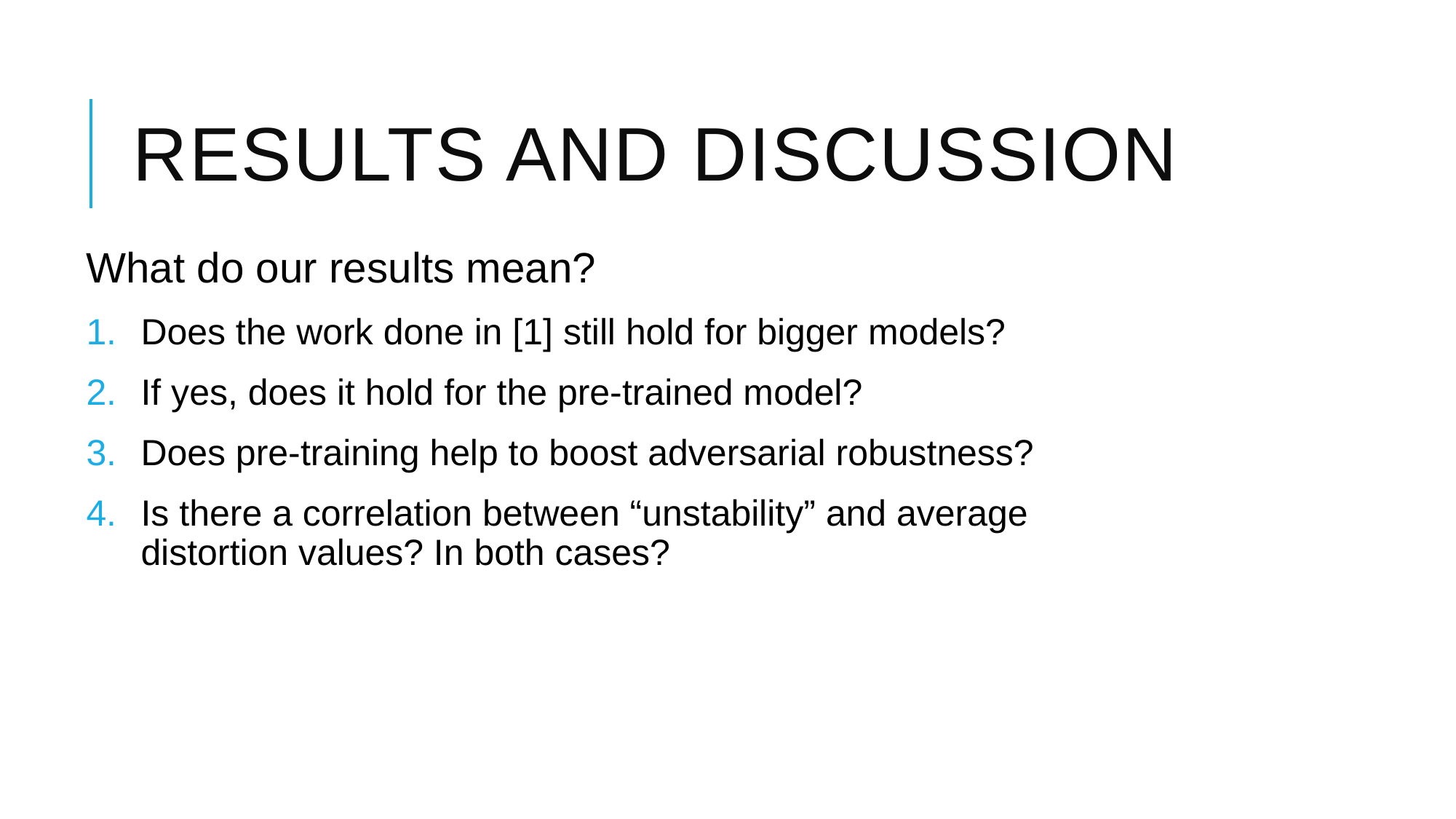

# Results and Discussion
What do our results mean?
Does the work done in [1] still hold for bigger models?
If yes, does it hold for the pre-trained model?
Does pre-training help to boost adversarial robustness?
Is there a correlation between “unstability” and average distortion values? In both cases?